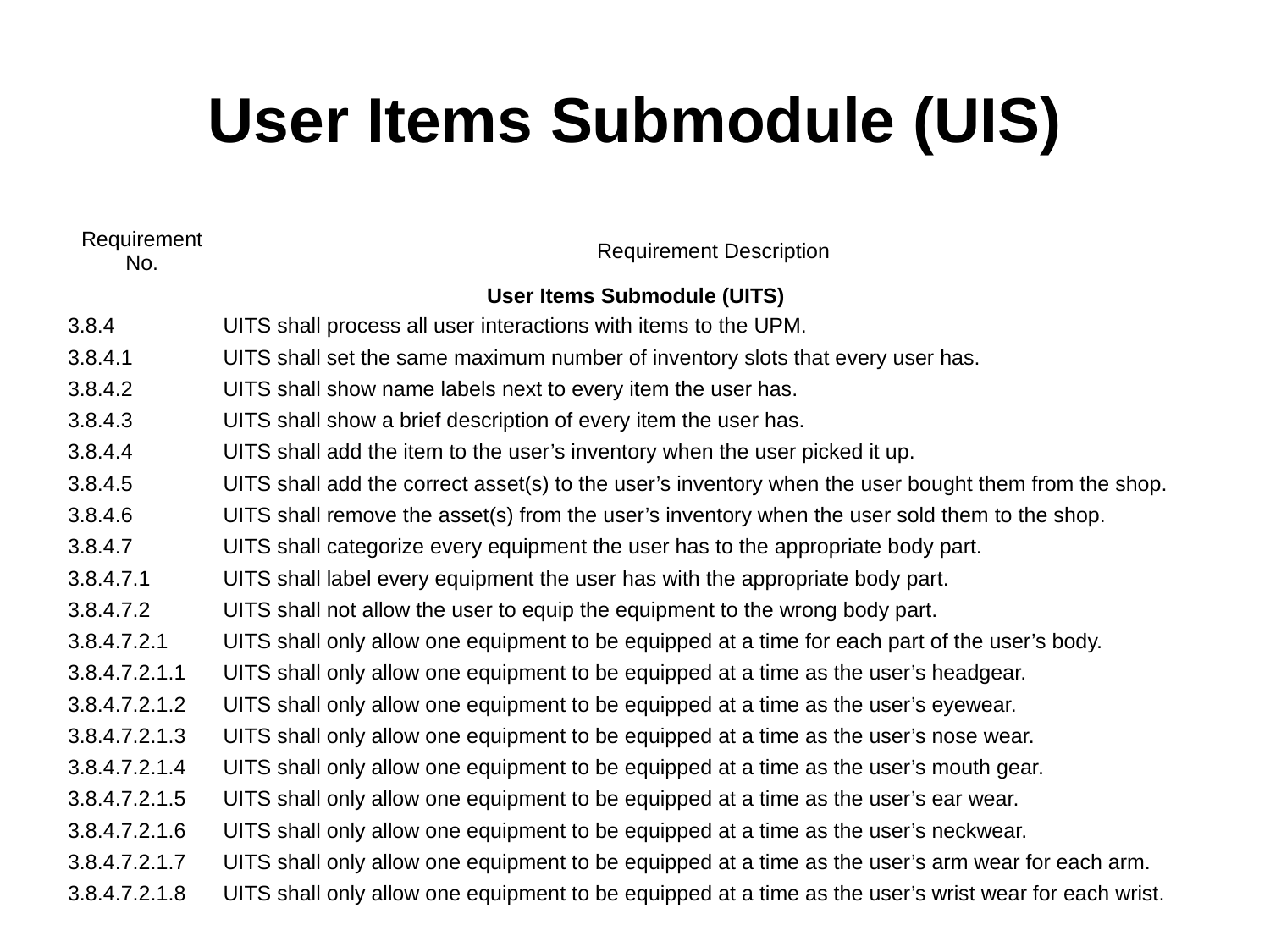

# User Items Submodule (UIS)

| Requirement No. | Requirement Description |
| --- | --- |
| User Items Submodule (UITS) |  |
| 3.8.4 | UITS shall process all user interactions with items to the UPM. |
| 3.8.4.1 | UITS shall set the same maximum number of inventory slots that every user has. |
| 3.8.4.2 | UITS shall show name labels next to every item the user has. |
| 3.8.4.3 | UITS shall show a brief description of every item the user has. |
| 3.8.4.4 | UITS shall add the item to the user’s inventory when the user picked it up. |
| 3.8.4.5 | UITS shall add the correct asset(s) to the user’s inventory when the user bought them from the shop. |
| 3.8.4.6 | UITS shall remove the asset(s) from the user’s inventory when the user sold them to the shop. |
| 3.8.4.7 | UITS shall categorize every equipment the user has to the appropriate body part. |
| 3.8.4.7.1 | UITS shall label every equipment the user has with the appropriate body part. |
| 3.8.4.7.2 | UITS shall not allow the user to equip the equipment to the wrong body part. |
| 3.8.4.7.2.1 | UITS shall only allow one equipment to be equipped at a time for each part of the user’s body. |
| 3.8.4.7.2.1.1 | UITS shall only allow one equipment to be equipped at a time as the user’s headgear. |
| 3.8.4.7.2.1.2 | UITS shall only allow one equipment to be equipped at a time as the user’s eyewear. |
| 3.8.4.7.2.1.3 | UITS shall only allow one equipment to be equipped at a time as the user’s nose wear. |
| 3.8.4.7.2.1.4 | UITS shall only allow one equipment to be equipped at a time as the user’s mouth gear. |
| 3.8.4.7.2.1.5 | UITS shall only allow one equipment to be equipped at a time as the user’s ear wear. |
| 3.8.4.7.2.1.6 | UITS shall only allow one equipment to be equipped at a time as the user’s neckwear. |
| 3.8.4.7.2.1.7 | UITS shall only allow one equipment to be equipped at a time as the user’s arm wear for each arm. |
| 3.8.4.7.2.1.8 | UITS shall only allow one equipment to be equipped at a time as the user’s wrist wear for each wrist. |